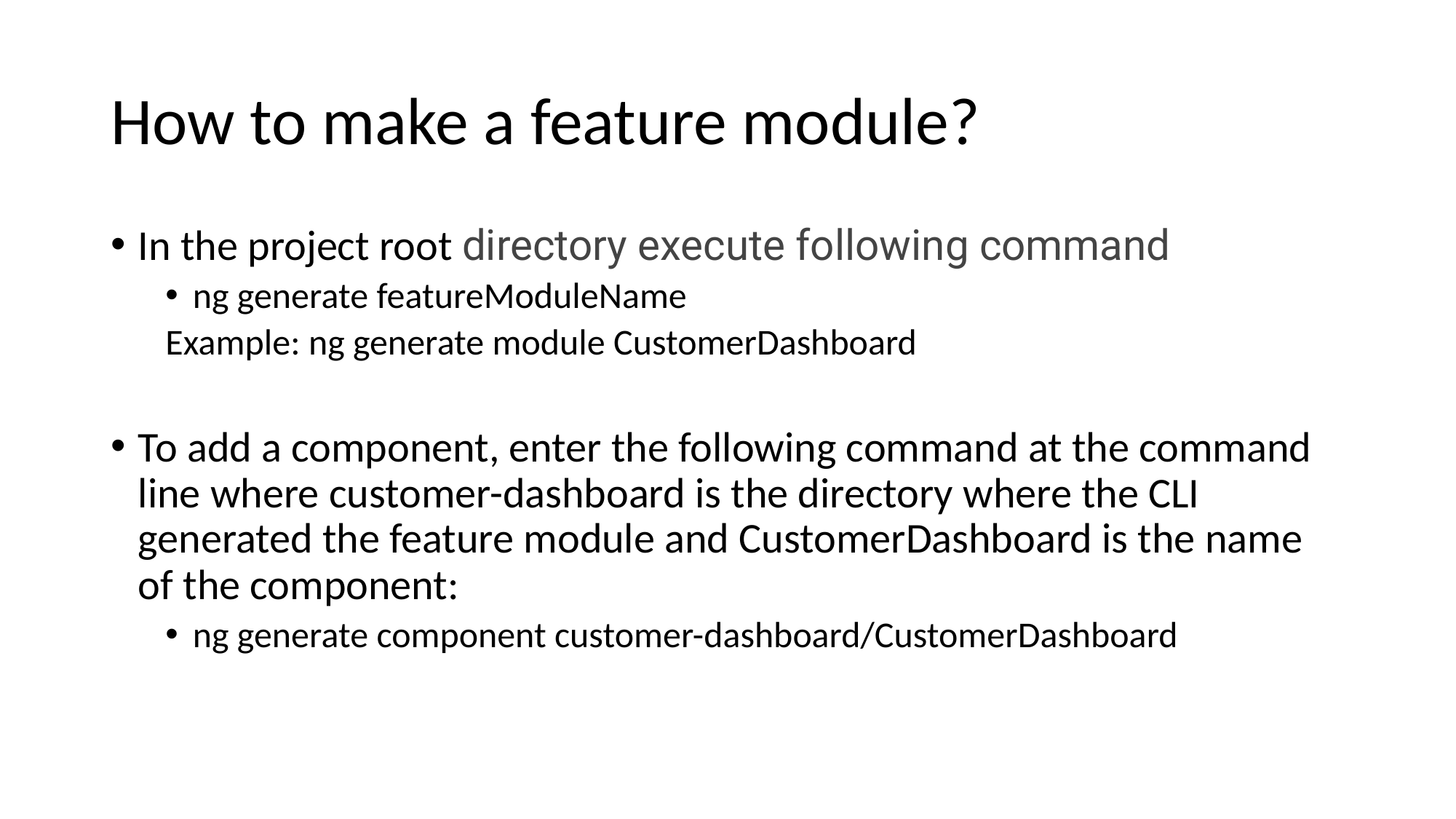

# How to make a feature module?
In the project root directory execute following command
ng generate featureModuleName
Example: ng generate module CustomerDashboard

To add a component, enter the following command at the command line where customer-dashboard is the directory where the CLI generated the feature module and CustomerDashboard is the name of the component:
ng generate component customer-dashboard/CustomerDashboard